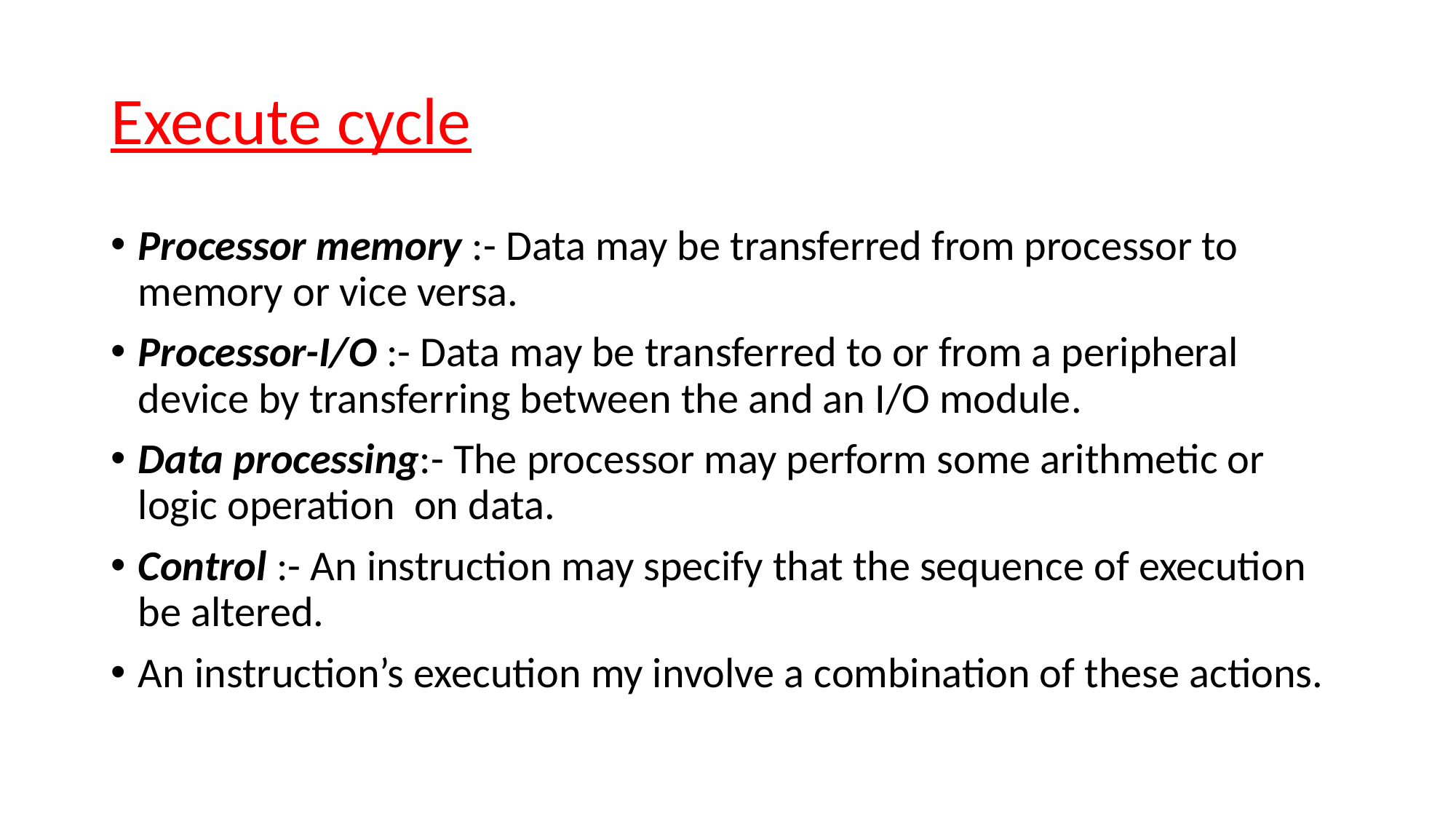

# Execute cycle
Processor memory :- Data may be transferred from processor to memory or vice versa.
Processor-I/O :- Data may be transferred to or from a peripheral device by transferring between the and an I/O module.
Data processing:- The processor may perform some arithmetic or logic operation  on data.
Control :- An instruction may specify that the sequence of execution be altered.
An instruction’s execution my involve a combination of these actions.